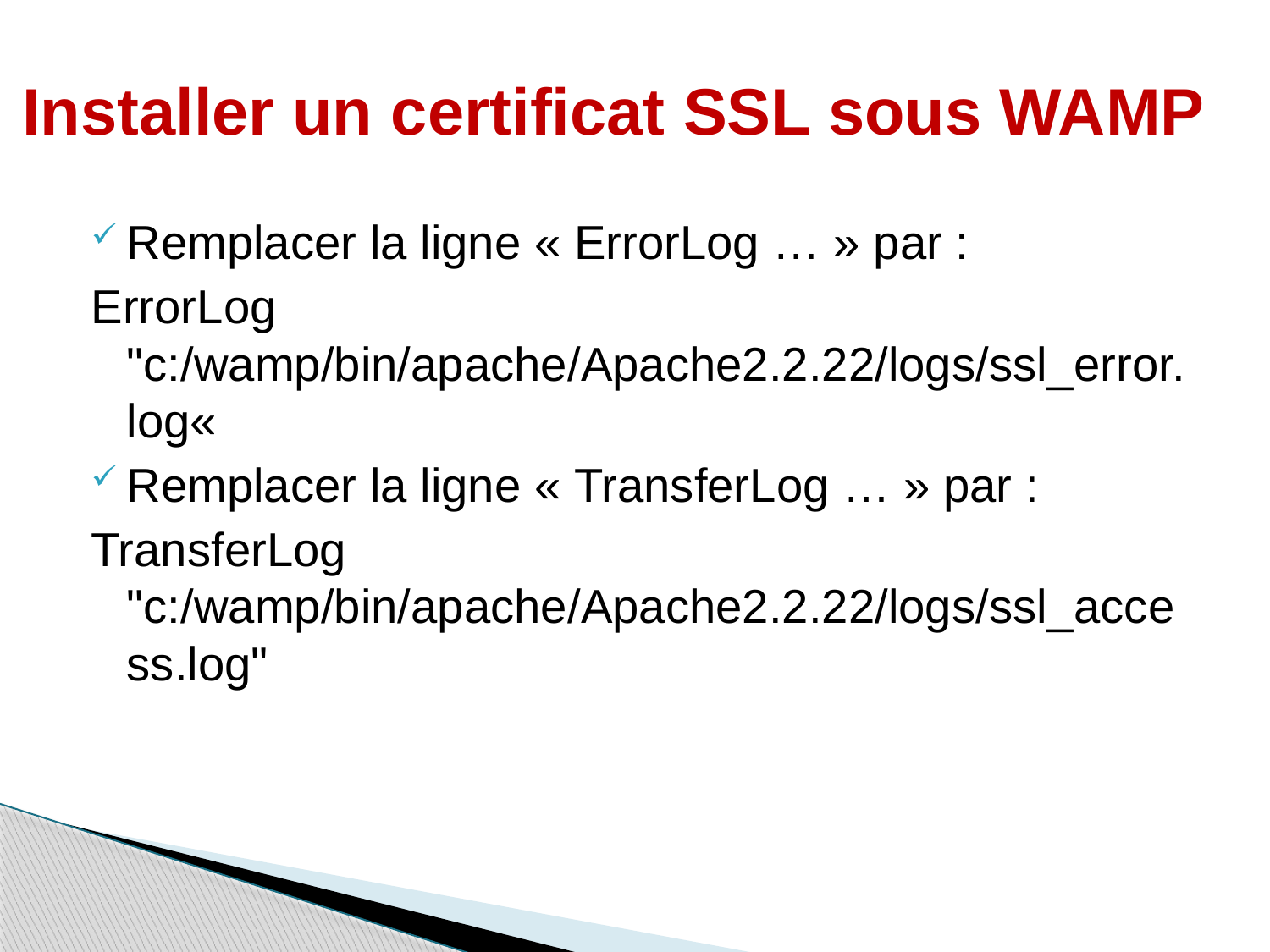

# Installer un certificat SSL sous WAMP
Remplacer la ligne « ErrorLog … » par :
ErrorLog "c:/wamp/bin/apache/Apache2.2.22/logs/ssl_error.log«
Remplacer la ligne « TransferLog … » par :
TransferLog "c:/wamp/bin/apache/Apache2.2.22/logs/ssl_access.log"